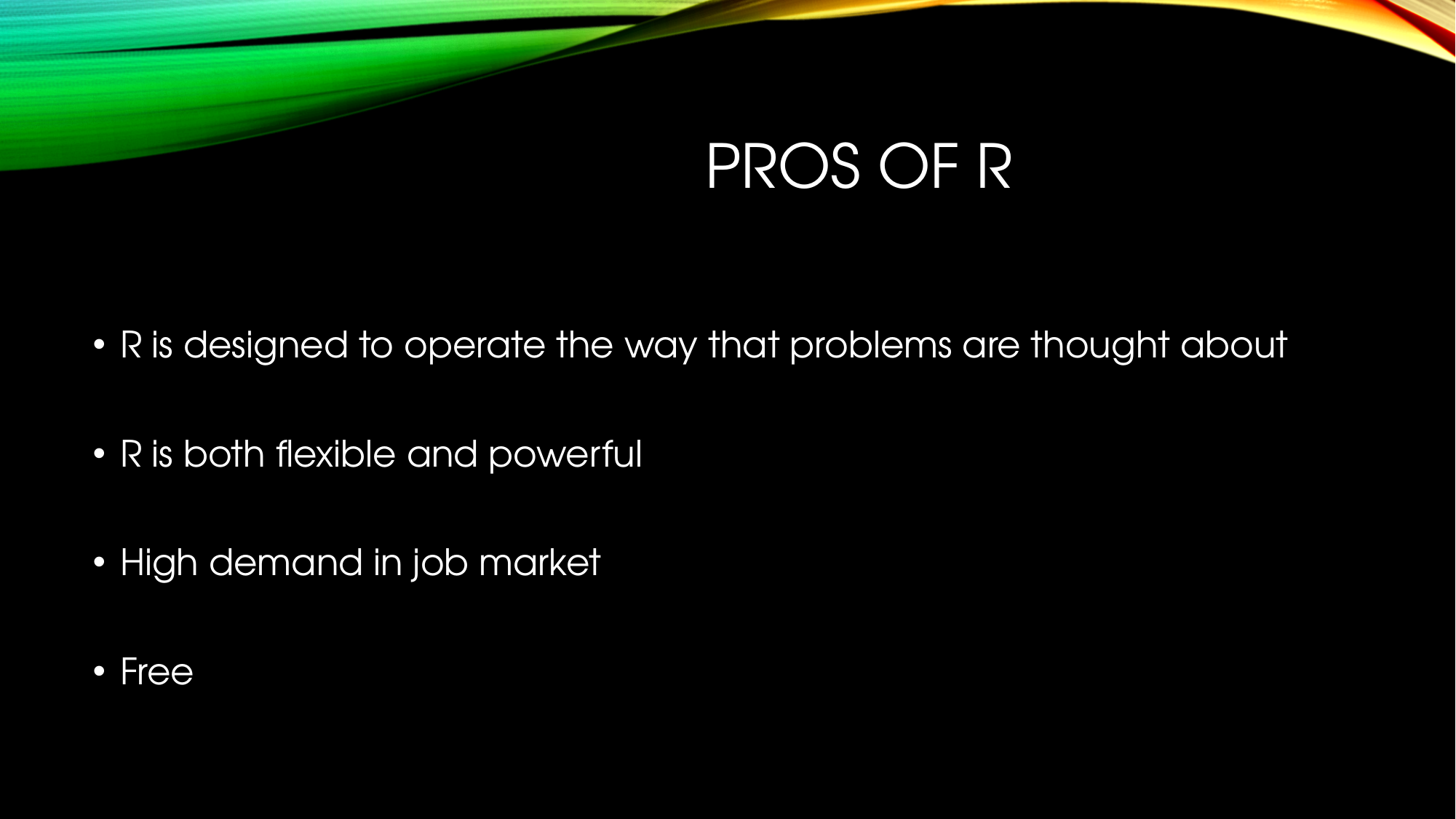

# PROS OF R

R is designed to operate the way that problems are thought about

R is both flexible and powerful

High demand in job market

Free